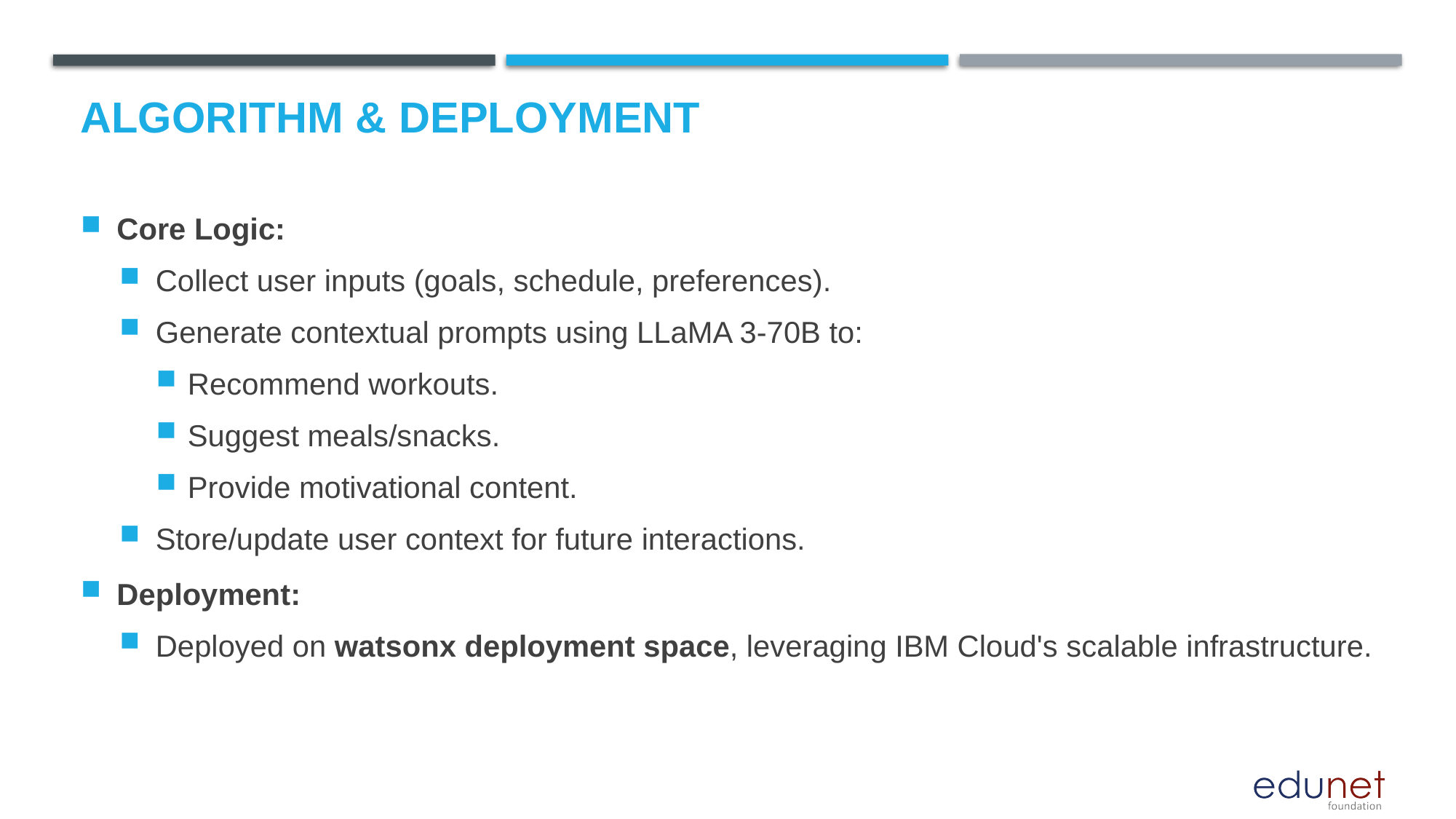

# Algorithm & Deployment
Core Logic:
Collect user inputs (goals, schedule, preferences).
Generate contextual prompts using LLaMA 3-70B to:
Recommend workouts.
Suggest meals/snacks.
Provide motivational content.
Store/update user context for future interactions.
Deployment:
Deployed on watsonx deployment space, leveraging IBM Cloud's scalable infrastructure.